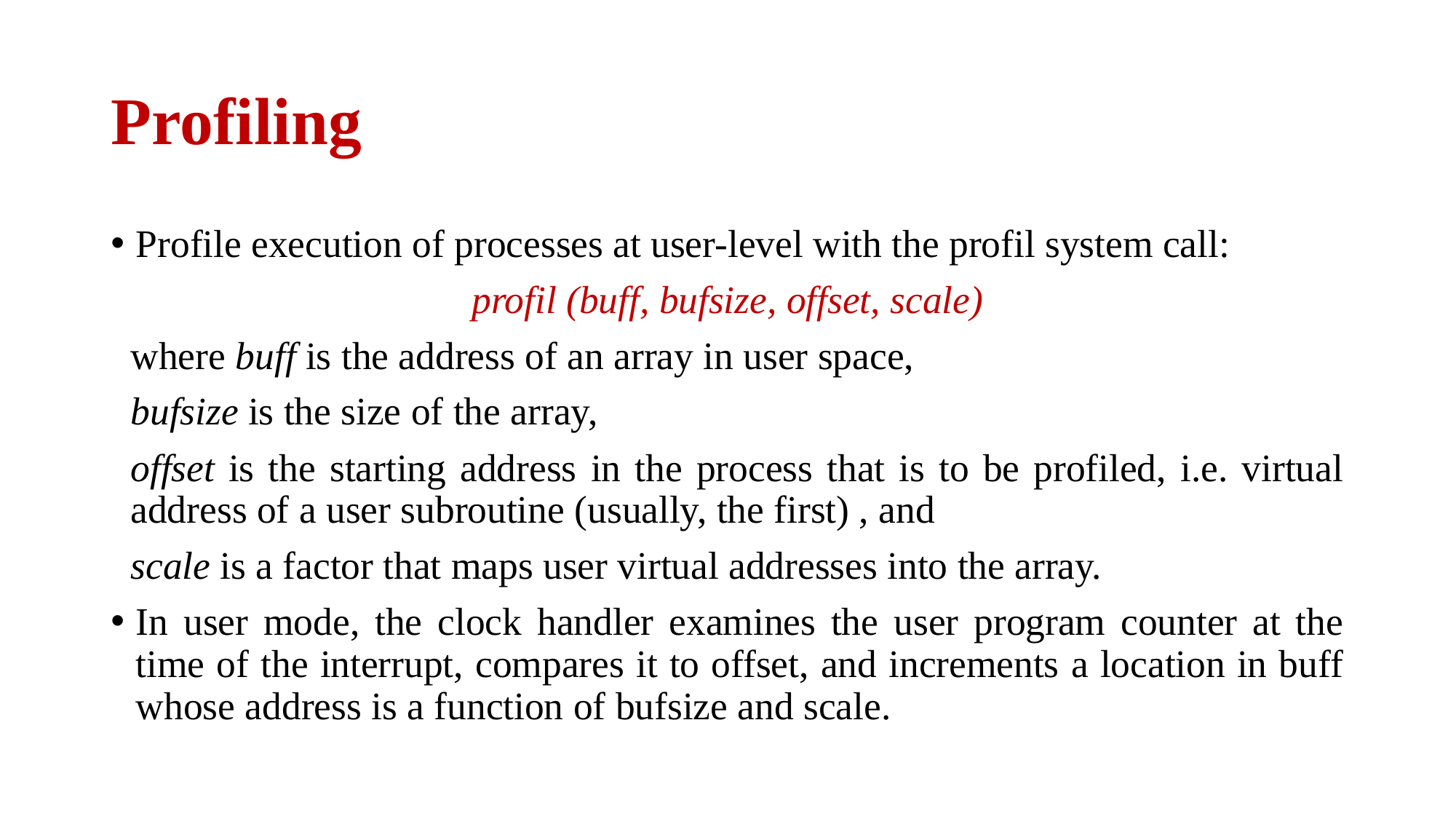

# Profiling
Profile execution of processes at user-level with the profil system call:
profil (buff, bufsize, offset, scale)
where buff is the address of an array in user space,
bufsize is the size of the array,
offset is the starting address in the process that is to be profiled, i.e. virtual address of a user subroutine (usually, the first) , and
scale is a factor that maps user virtual addresses into the array.
In user mode, the clock handler examines the user program counter at the time of the interrupt, compares it to offset, and increments a location in buff whose address is a function of bufsize and scale.